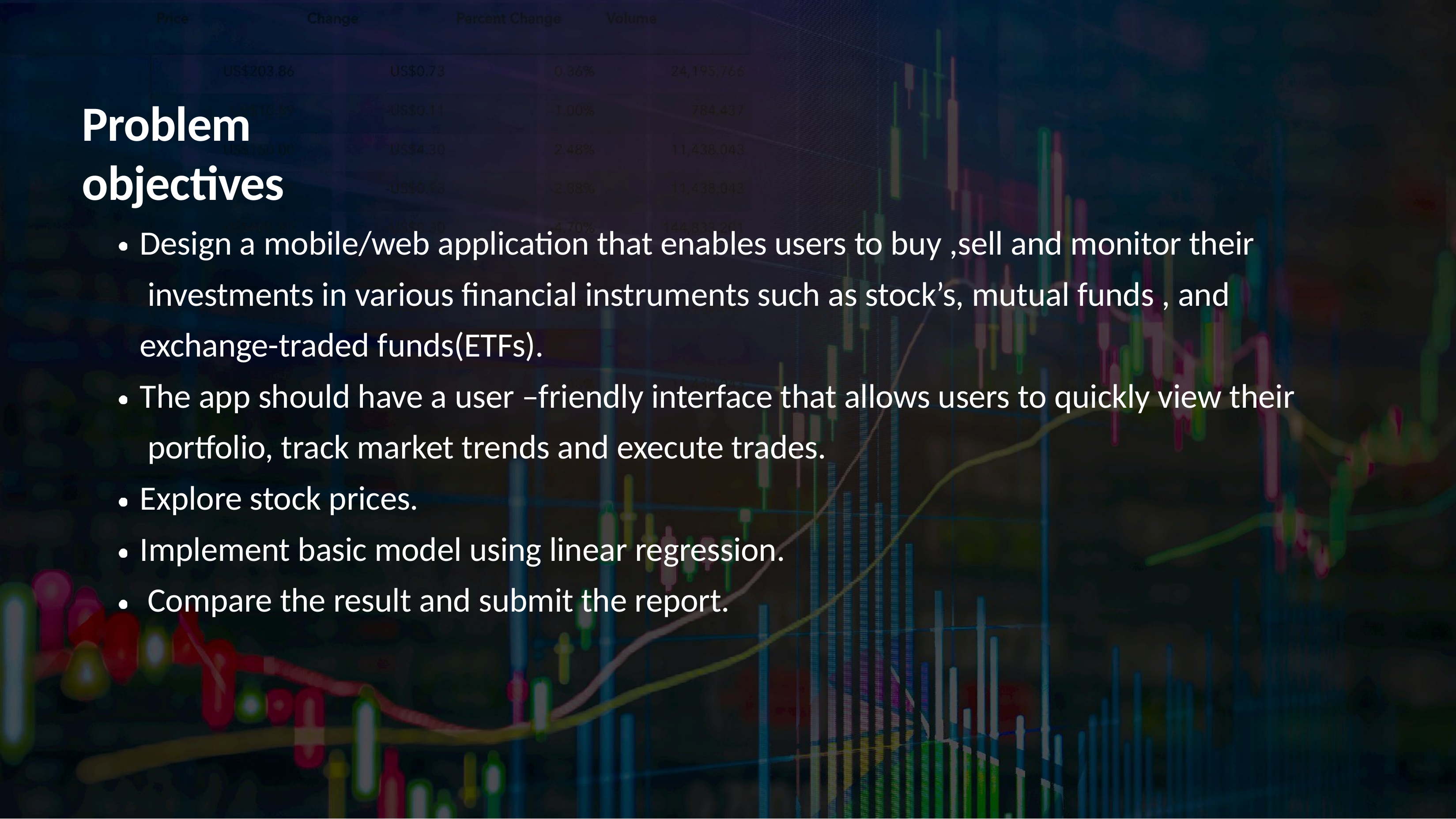

# Problem objectives
Design a mobile/web application that enables users to buy ,sell and monitor their  investments in various financial instruments such as stock’s, mutual funds , and  exchange-traded funds(ETFs).
The app should have a user –friendly interface that allows users to quickly view their  portfolio, track market trends and execute trades.
Explore stock prices.
Implement basic model using linear regression.  Compare the result and submit the report.